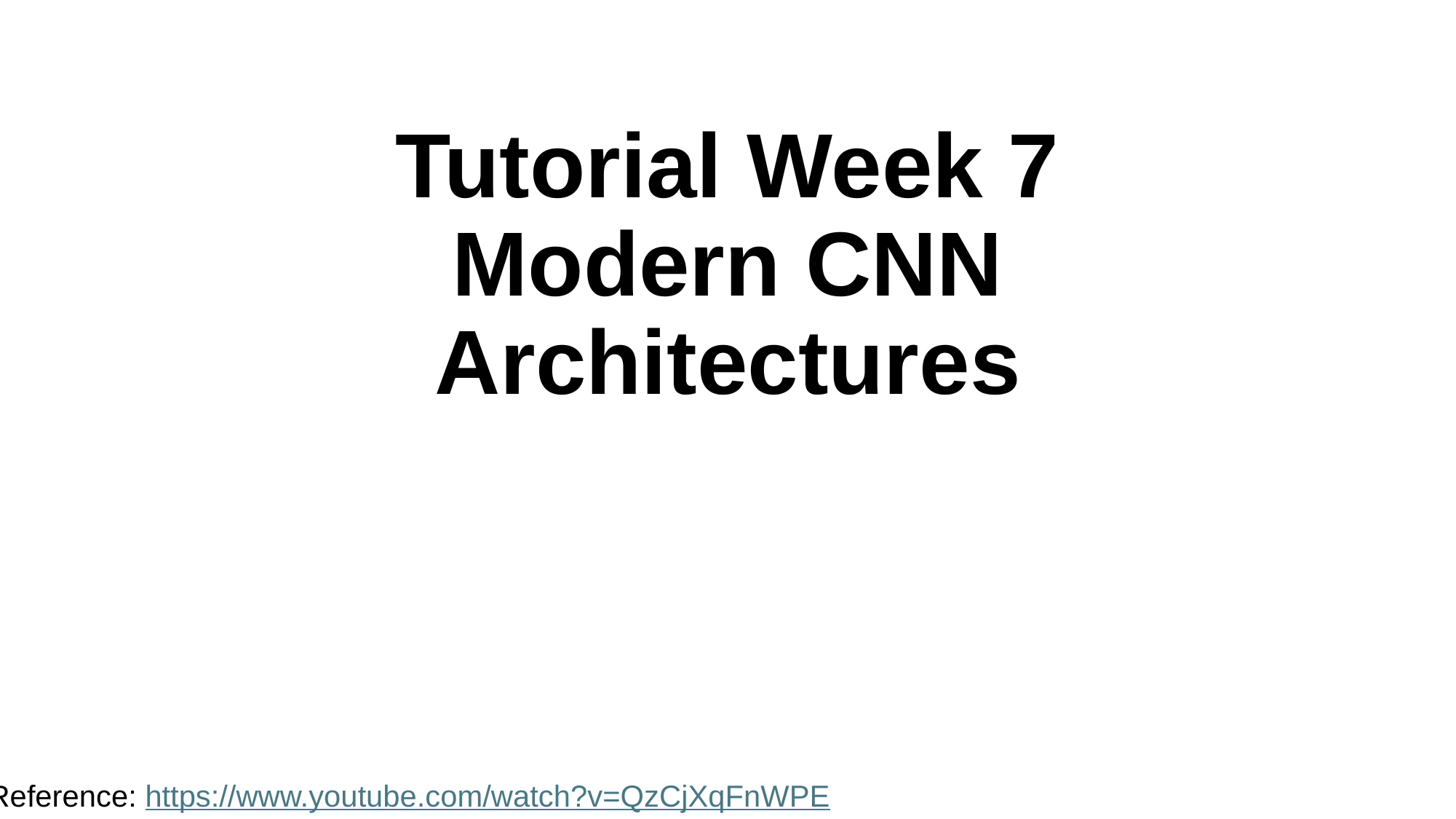

# Tutorial Week 7 Modern CNN Architectures
Reference: https://www.youtube.com/watch?v=QzCjXqFnWPE